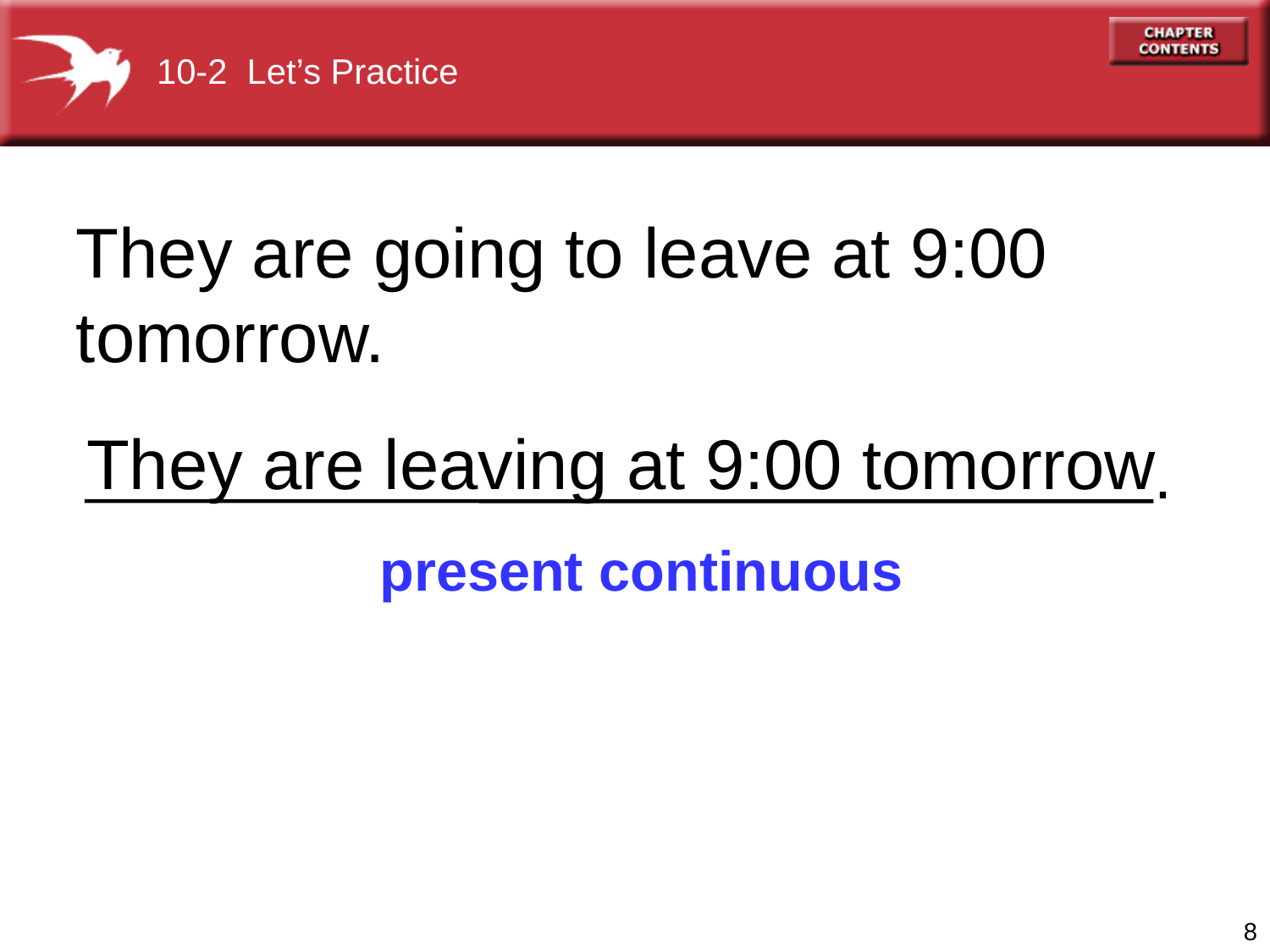

10-2  Let’s Practice

They are going to leave at 9:00 tomorrow.
They are leaving at 9:00 tomorrow
.

present continuous
8